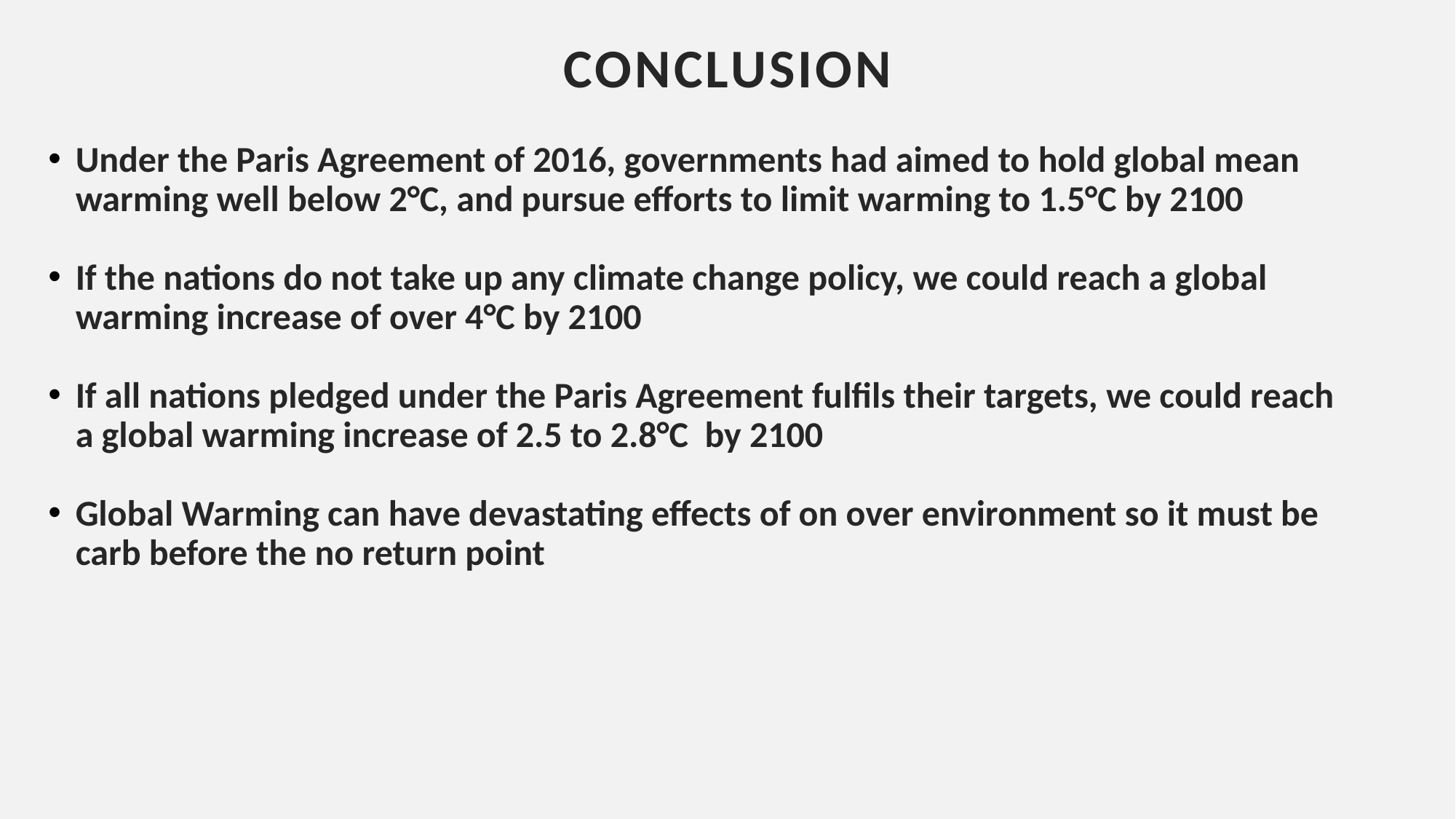

Conclusion
Under the Paris Agreement of 2016, governments had aimed to hold global mean warming well below 2°C, and pursue efforts to limit warming to 1.5°C by 2100

If the nations do not take up any climate change policy, we could reach a global warming increase of over 4°C by 2100

If all nations pledged under the Paris Agreement fulfils their targets, we could reach a global warming increase of 2.5 to 2.8°C  by 2100

Global Warming can have devastating effects of on over environment so it must be carb before the no return point